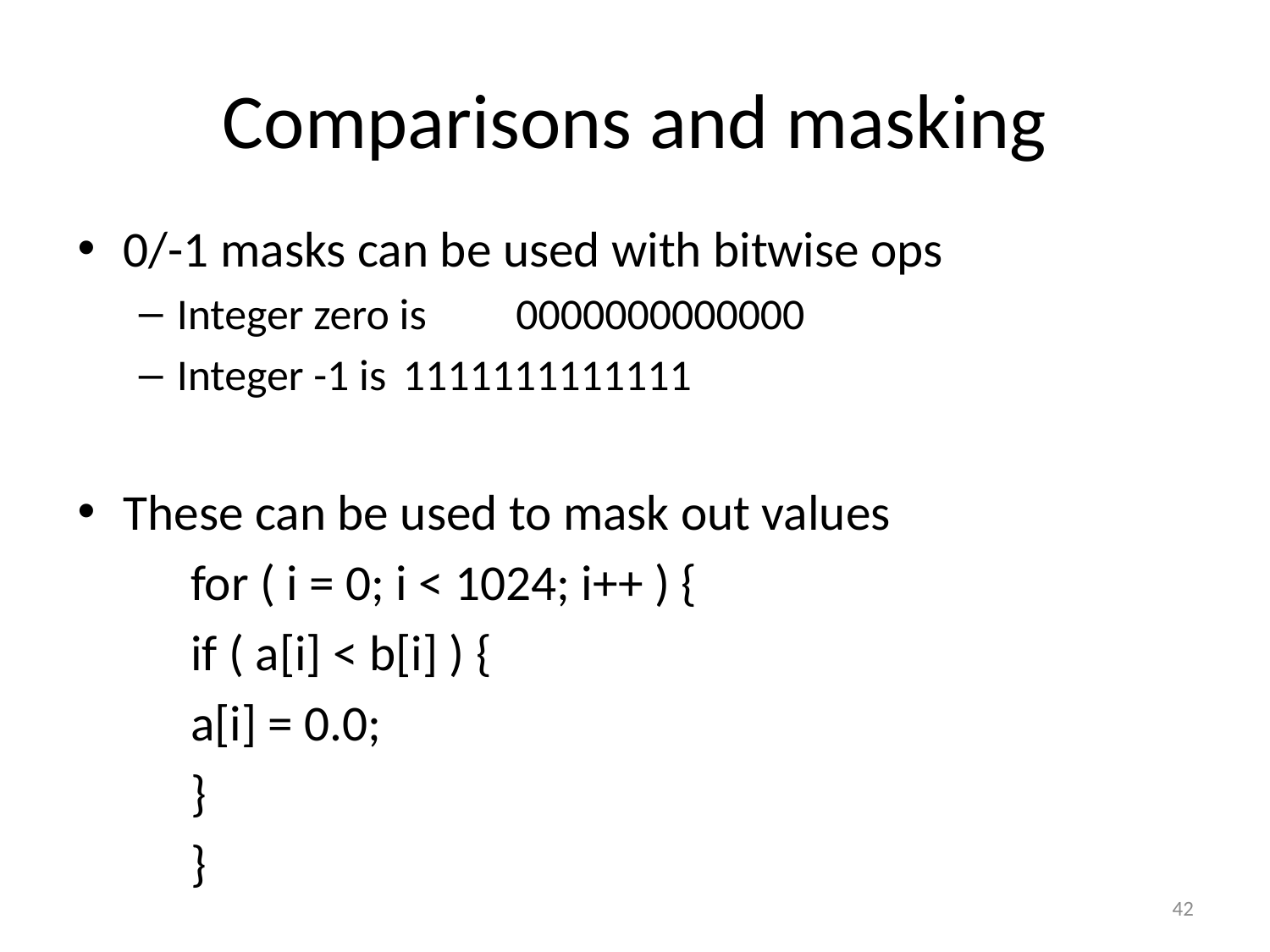

# Comparisons and masking
0/-1 masks can be used with bitwise ops
Integer zero is 	0000000000000
Integer -1 is 		1111111111111

These can be used to mask out values
	for ( i = 0; i < 1024; i++ ) {
		if ( a[i] < b[i] ) {
			a[i] = 0.0;
		}
	}
42